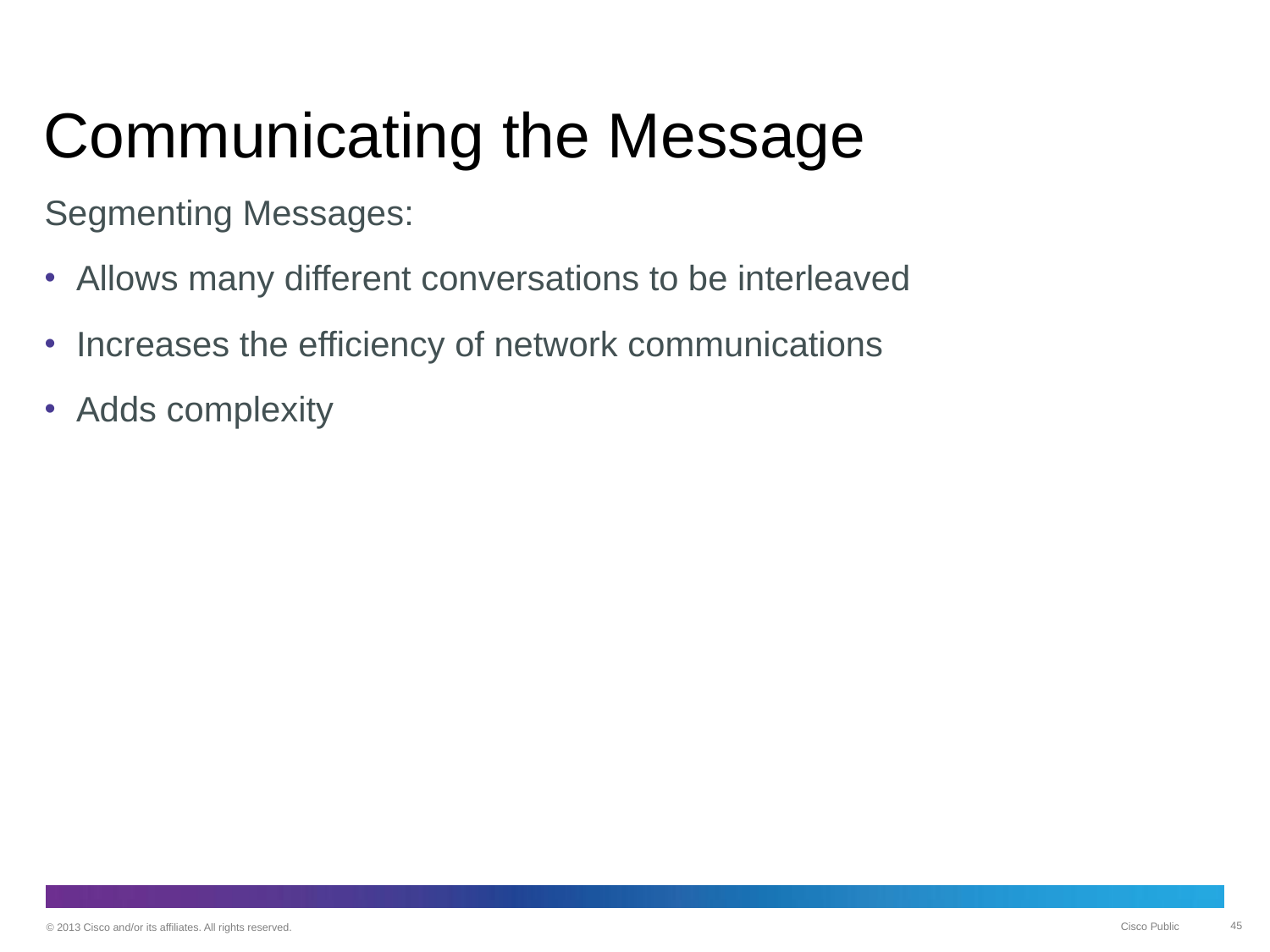

# Communicating the Message
Segmenting Messages:
Allows many different conversations to be interleaved
Increases the efficiency of network communications
Adds complexity